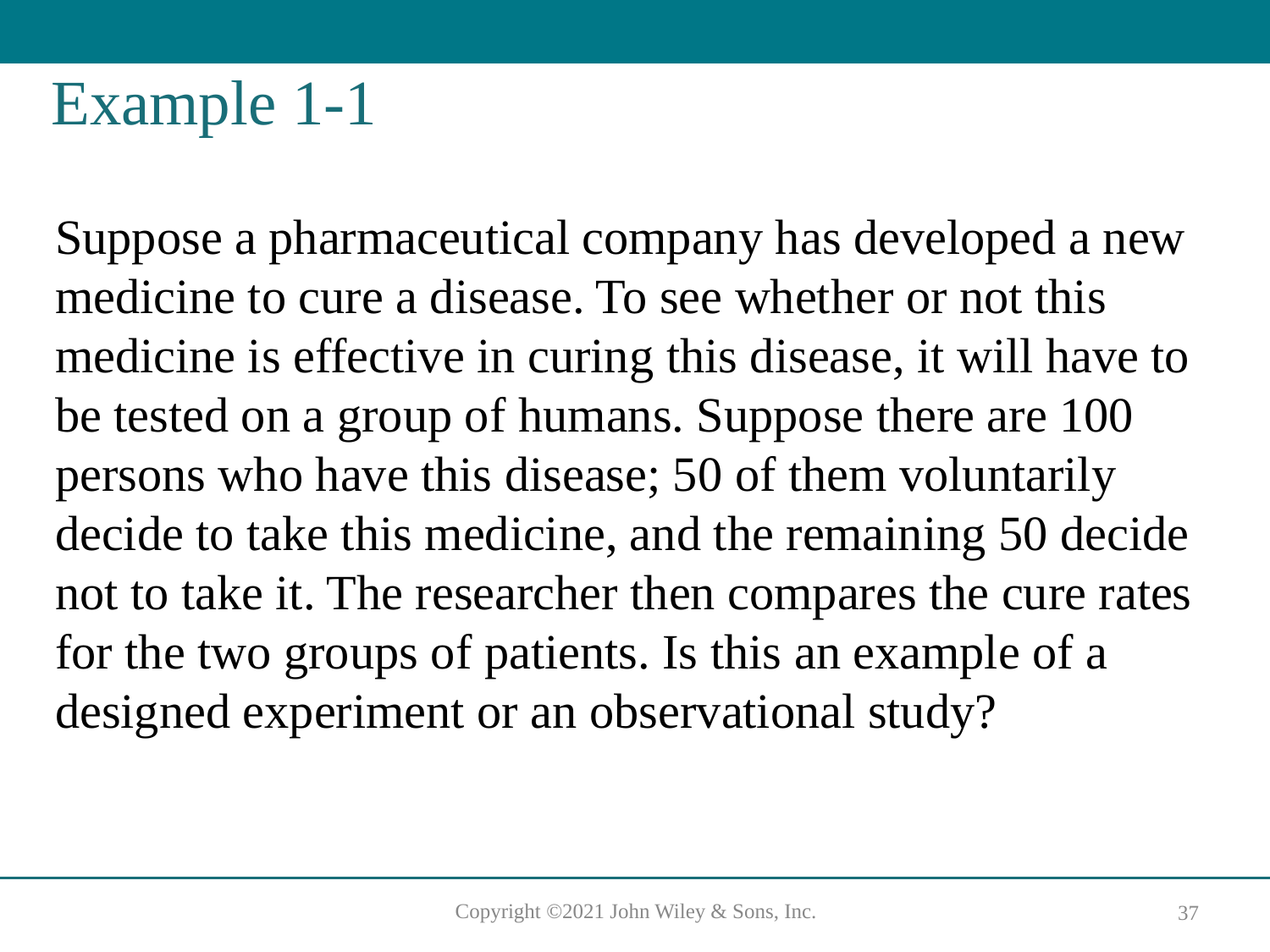

# Example 1-1
Suppose a pharmaceutical company has developed a new medicine to cure a disease. To see whether or not this medicine is effective in curing this disease, it will have to be tested on a group of humans. Suppose there are 100 persons who have this disease; 50 of them voluntarily decide to take this medicine, and the remaining 50 decide not to take it. The researcher then compares the cure rates for the two groups of patients. Is this an example of a designed experiment or an observational study?